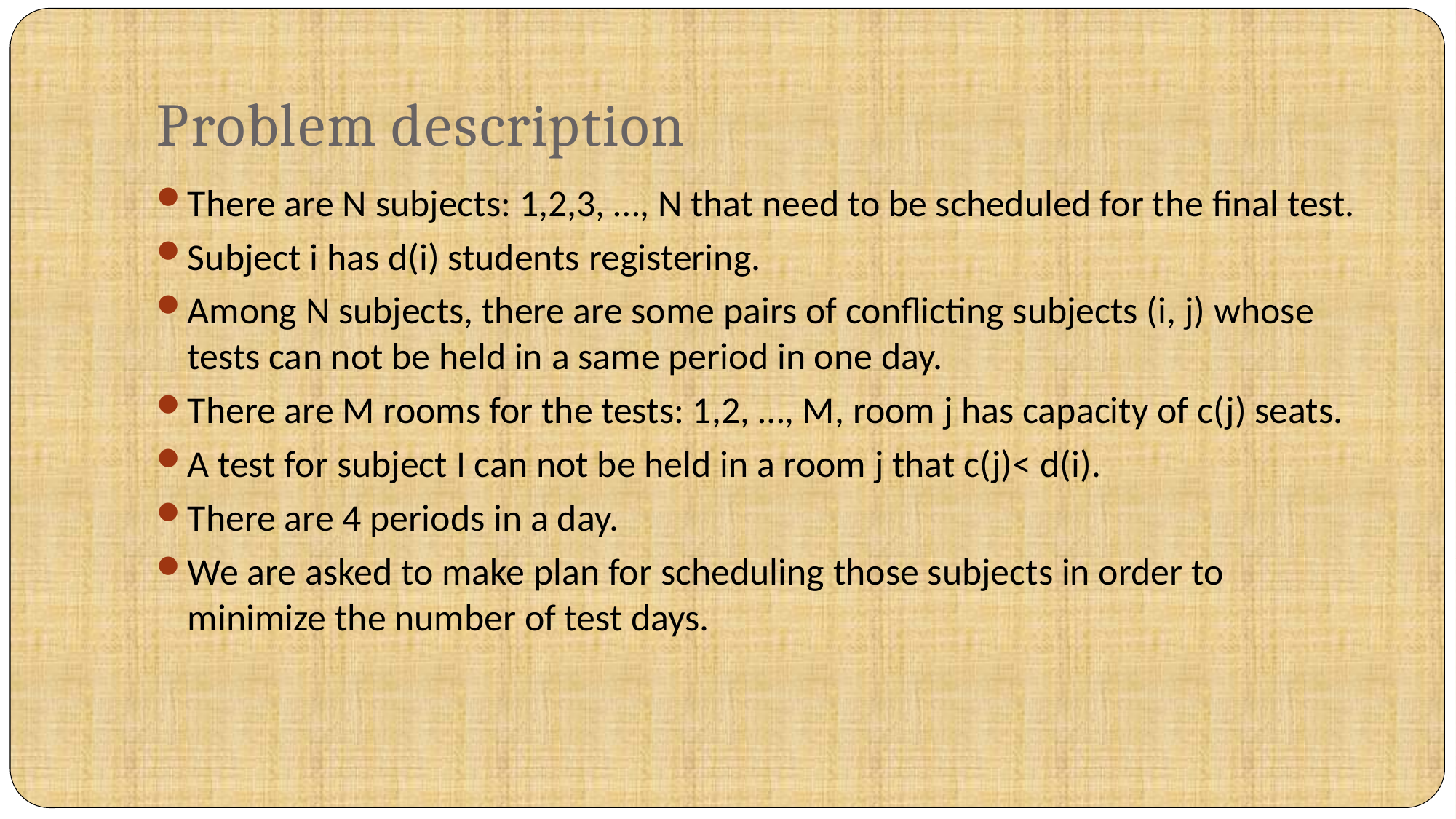

# Problem description
There are N subjects: 1,2,3, …, N that need to be scheduled for the final test.
Subject i has d(i) students registering.
Among N subjects, there are some pairs of conflicting subjects (i, j) whose tests can not be held in a same period in one day.
There are M rooms for the tests: 1,2, …, M, room j has capacity of c(j) seats.
A test for subject I can not be held in a room j that c(j)< d(i).
There are 4 periods in a day.
We are asked to make plan for scheduling those subjects in order to minimize the number of test days.